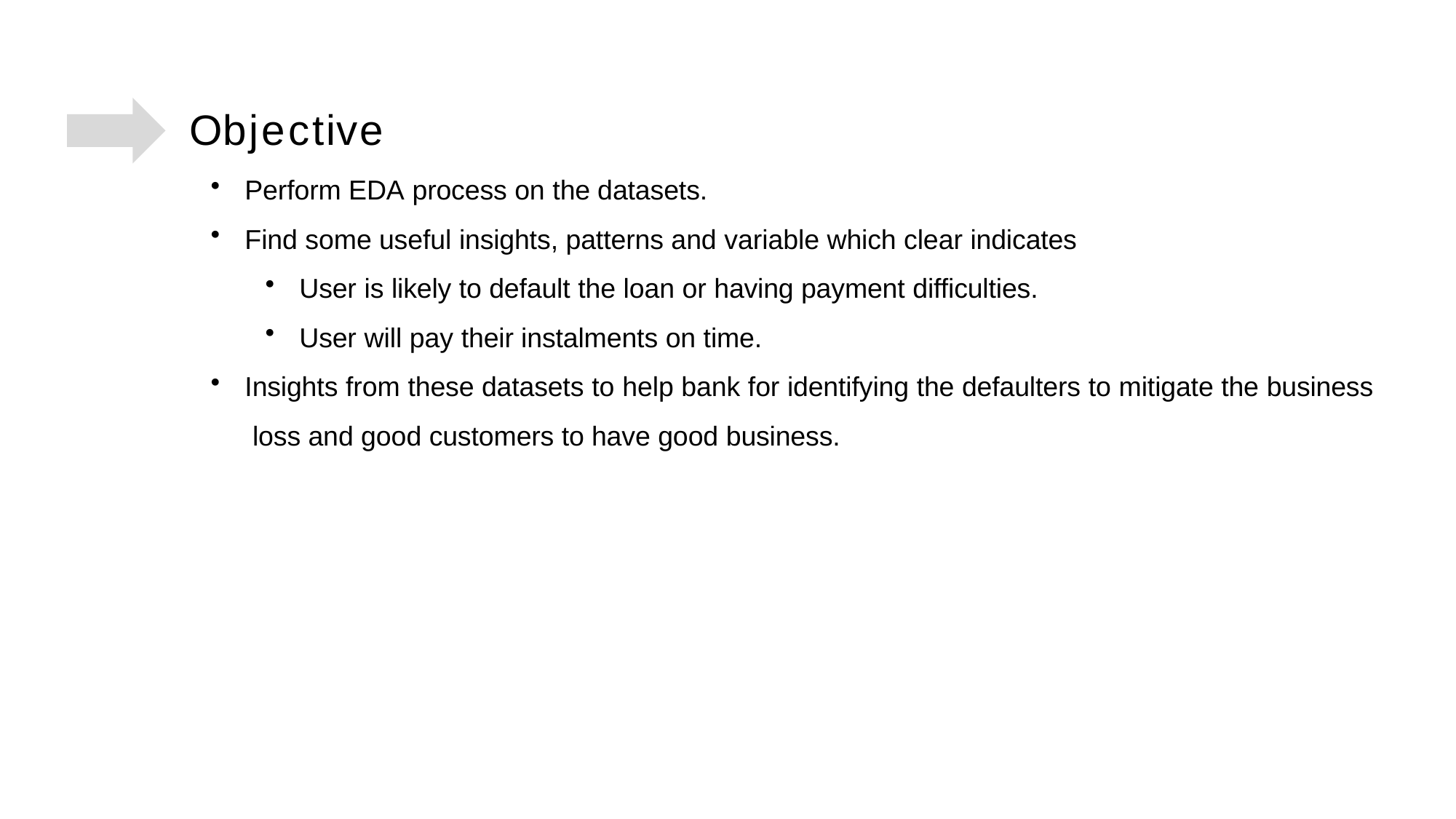

# Objective
Perform EDA process on the datasets.
Find some useful insights, patterns and variable which clear indicates
User is likely to default the loan or having payment difficulties.
User will pay their instalments on time.
Insights from these datasets to help bank for identifying the defaulters to mitigate the business  loss and good customers to have good business.